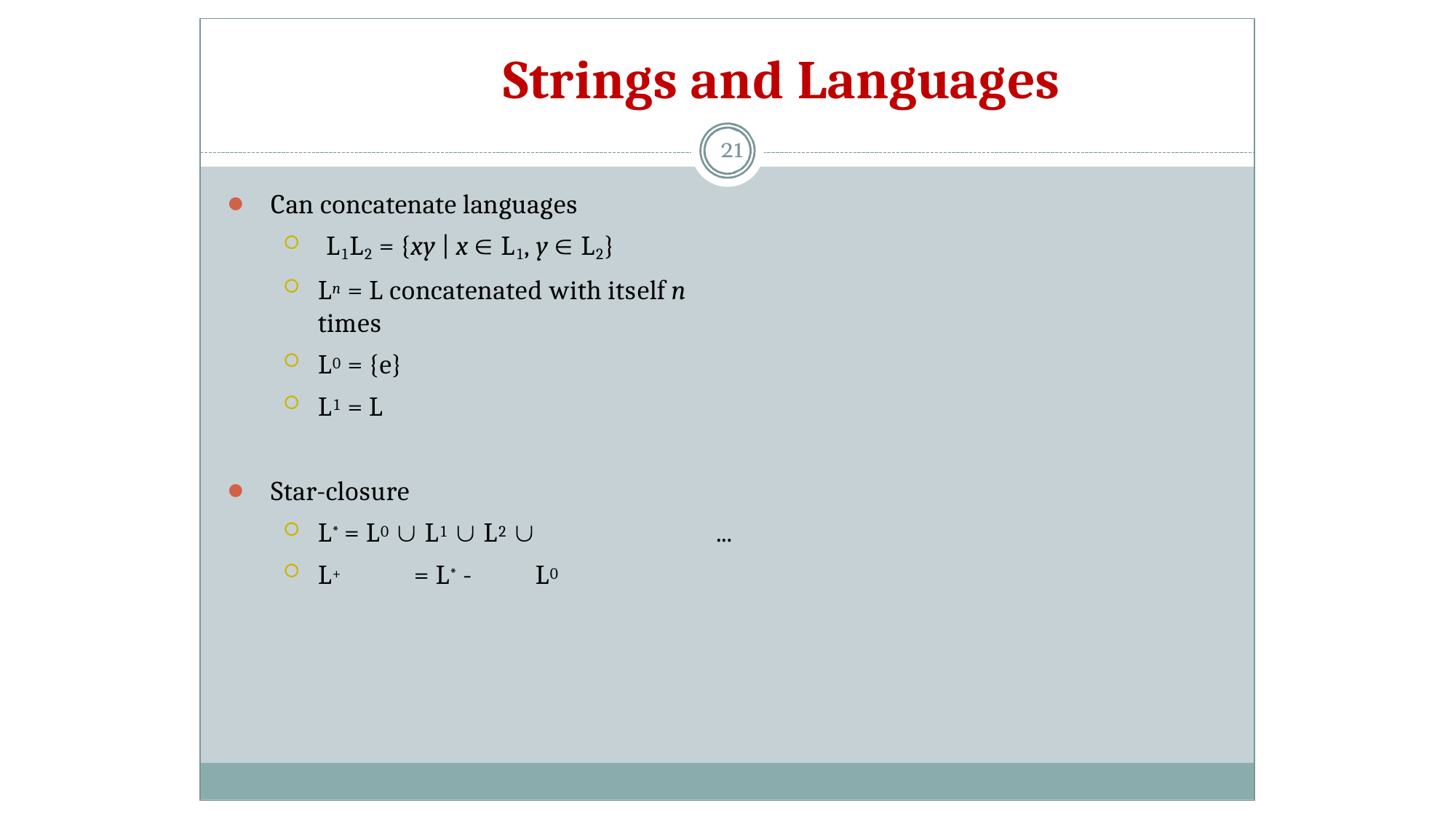

# Strings and Languages
21
Can concatenate languages
L1L2 = {xy | x ∈ L1, y ∈ L2}
Ln = L concatenated with itself n times
L0 = {e}
L1 = L

Star-closure
L* = L0 ∪ L1 ∪ L2 ∪	...
L+	= L*	-	L0